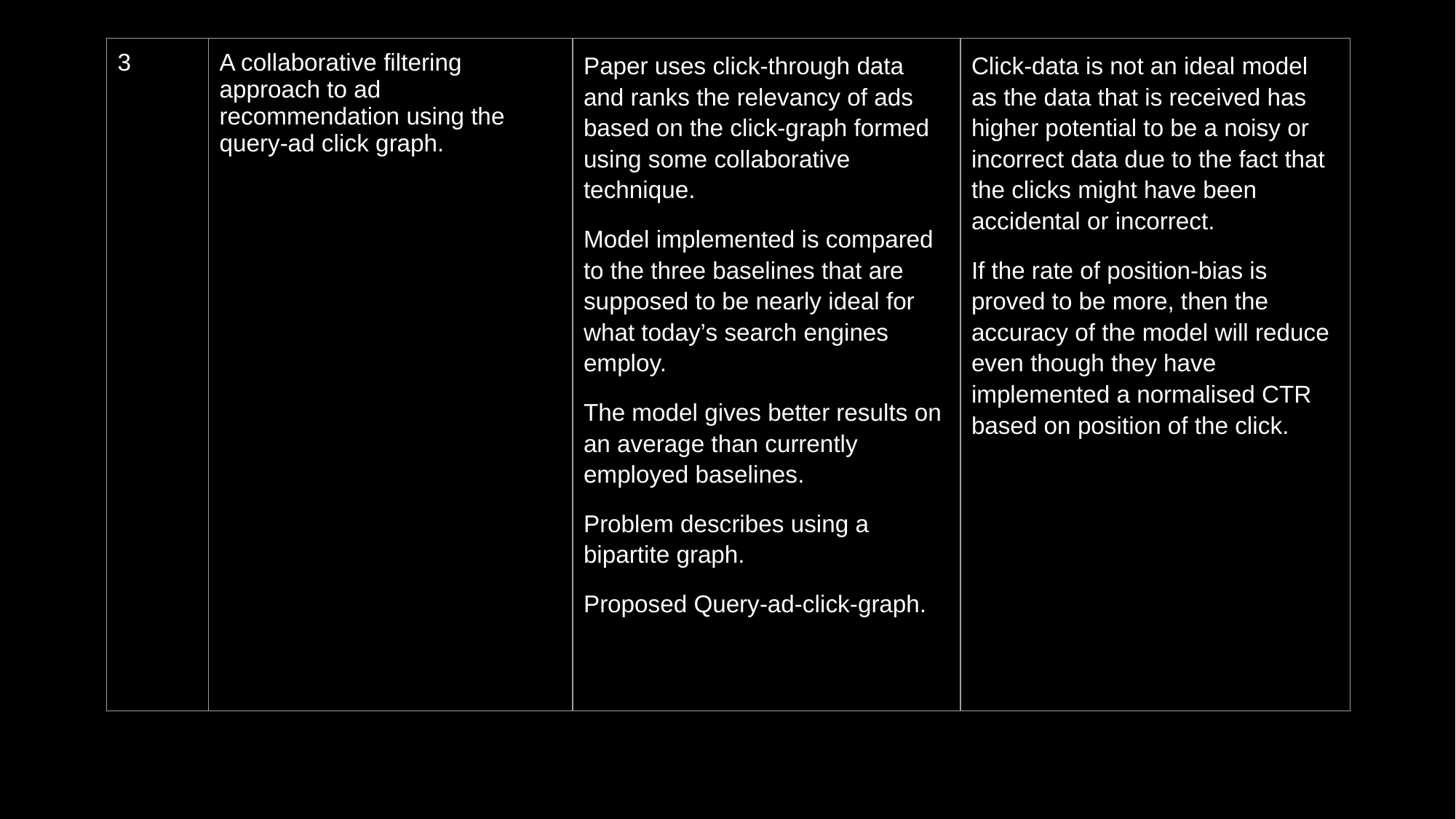

| 3 | A collaborative filtering approach to ad recommendation using the query-ad click graph. | Paper uses click-through data and ranks the relevancy of ads based on the click-graph formed using some collaborative technique. Model implemented is compared to the three baselines that are supposed to be nearly ideal for what today’s search engines employ. The model gives better results on an average than currently employed baselines. Problem describes using a bipartite graph. Proposed Query-ad-click-graph. | Click-data is not an ideal model as the data that is received has higher potential to be a noisy or incorrect data due to the fact that the clicks might have been accidental or incorrect. If the rate of position-bias is proved to be more, then the accuracy of the model will reduce even though they have implemented a normalised CTR based on position of the click. |
| --- | --- | --- | --- |